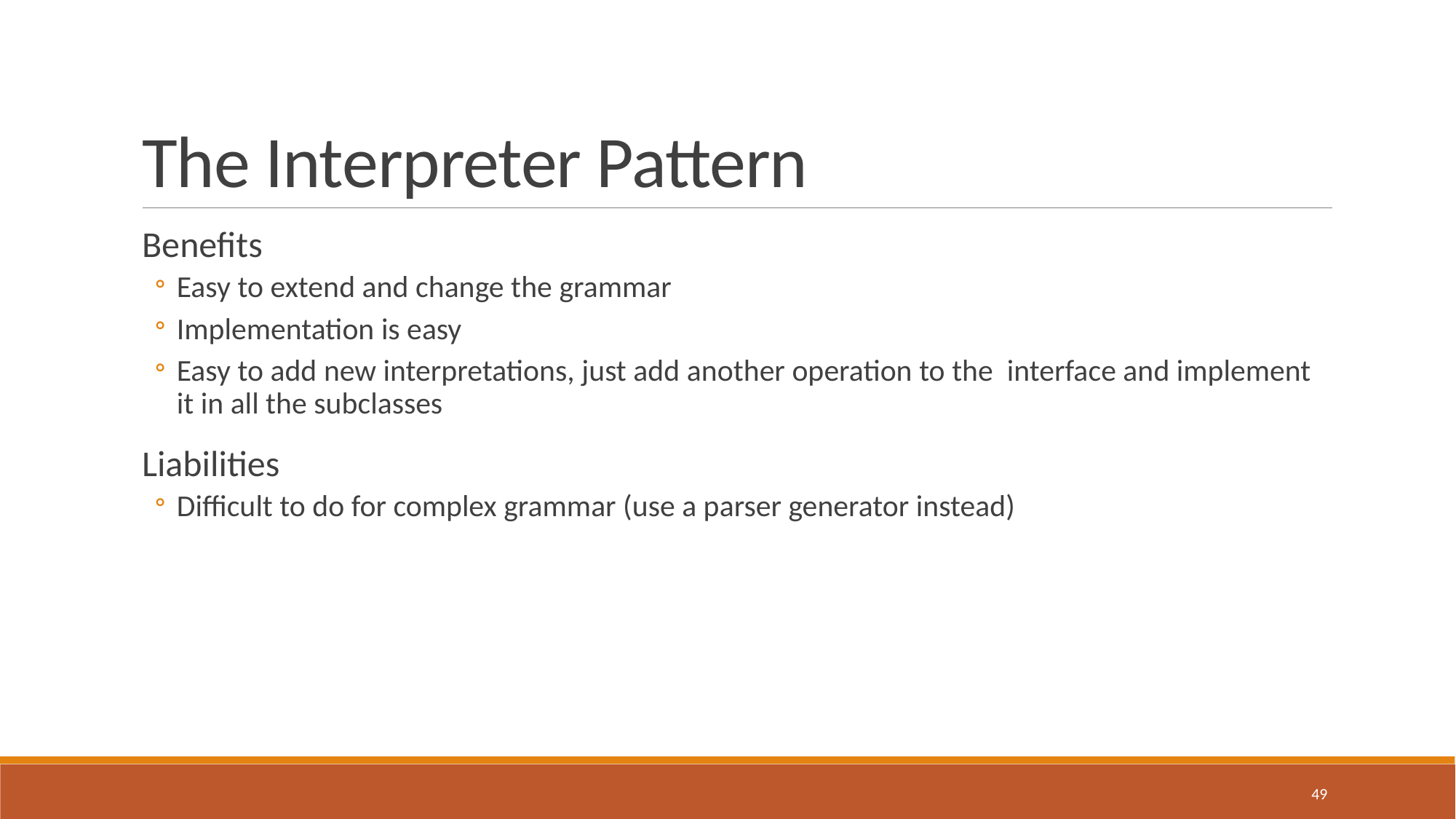

# The Interpreter Pattern
Benefits
Easy to extend and change the grammar
Implementation is easy
Easy to add new interpretations, just add another operation to the  interface and implement it in all the subclasses
Liabilities
Difficult to do for complex grammar (use a parser generator instead)

49